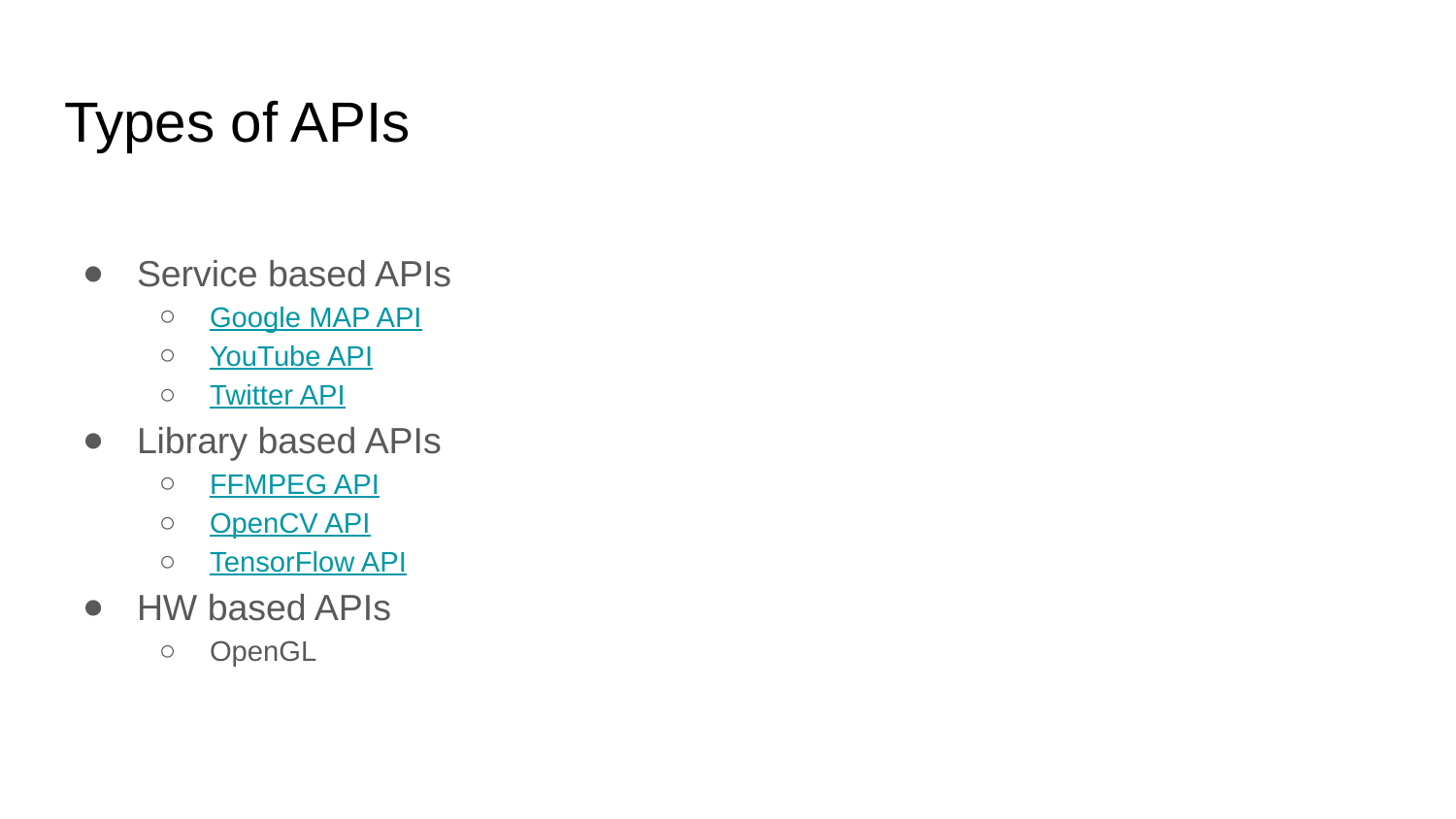

# Types of APIs
Service based APIs
Google MAP API
YouTube API
Twitter API
Library based APIs
FFMPEG API
OpenCV API
TensorFlow API
HW based APIs
OpenGL